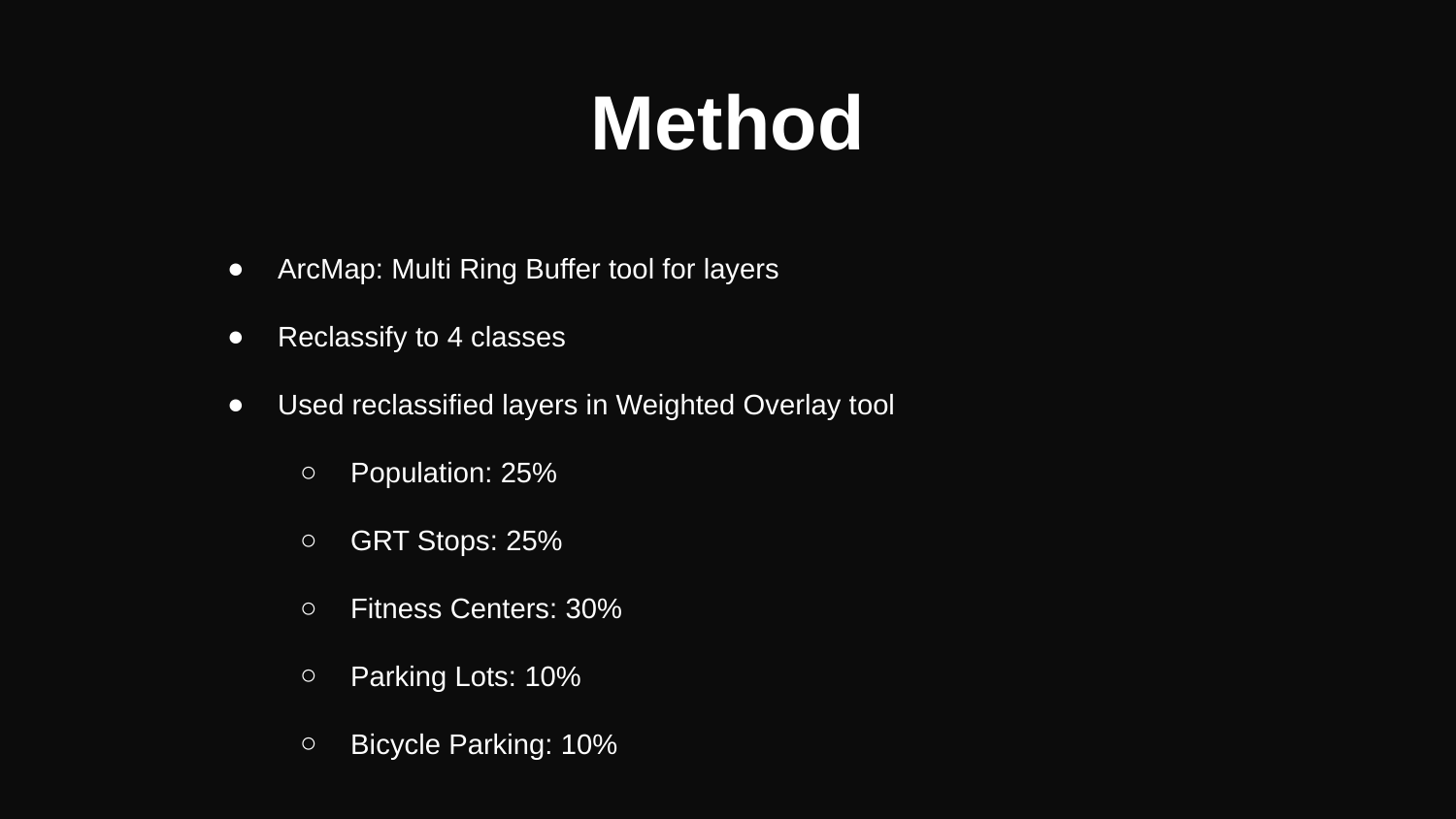

Method
ArcMap: Multi Ring Buffer tool for layers
Reclassify to 4 classes
Used reclassified layers in Weighted Overlay tool
Population: 25%
GRT Stops: 25%
Fitness Centers: 30%
Parking Lots: 10%
Bicycle Parking: 10%